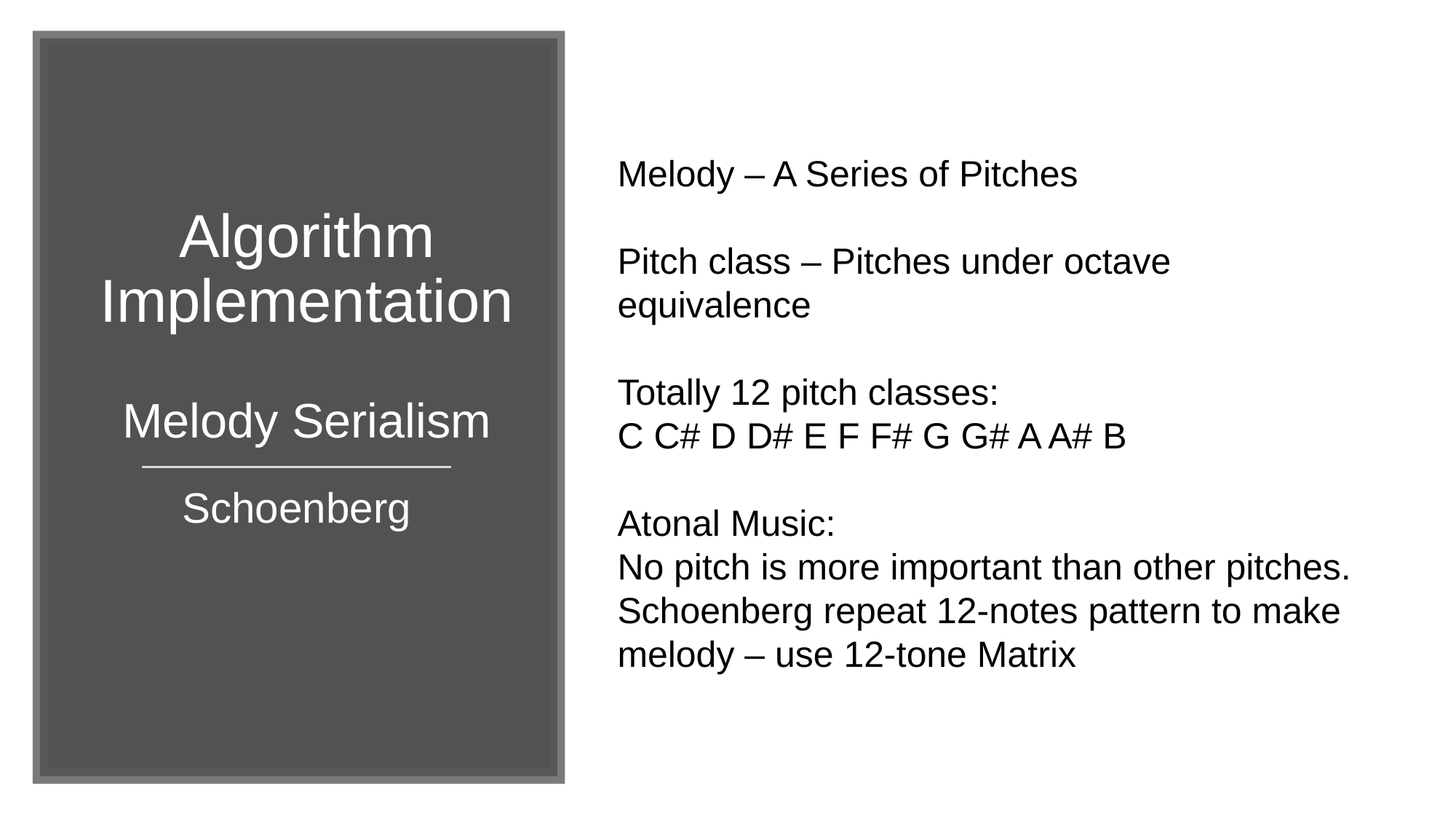

# Algorithm Implementation Melody Serialism
Melody – A Series of Pitches

Pitch class – Pitches under octave equivalence

Totally 12 pitch classes:
C C# D D# E F F# G G# A A# B

Atonal Music:
No pitch is more important than other pitches.
Schoenberg repeat 12-notes pattern to make melody – use 12-tone Matrix

Schoenberg